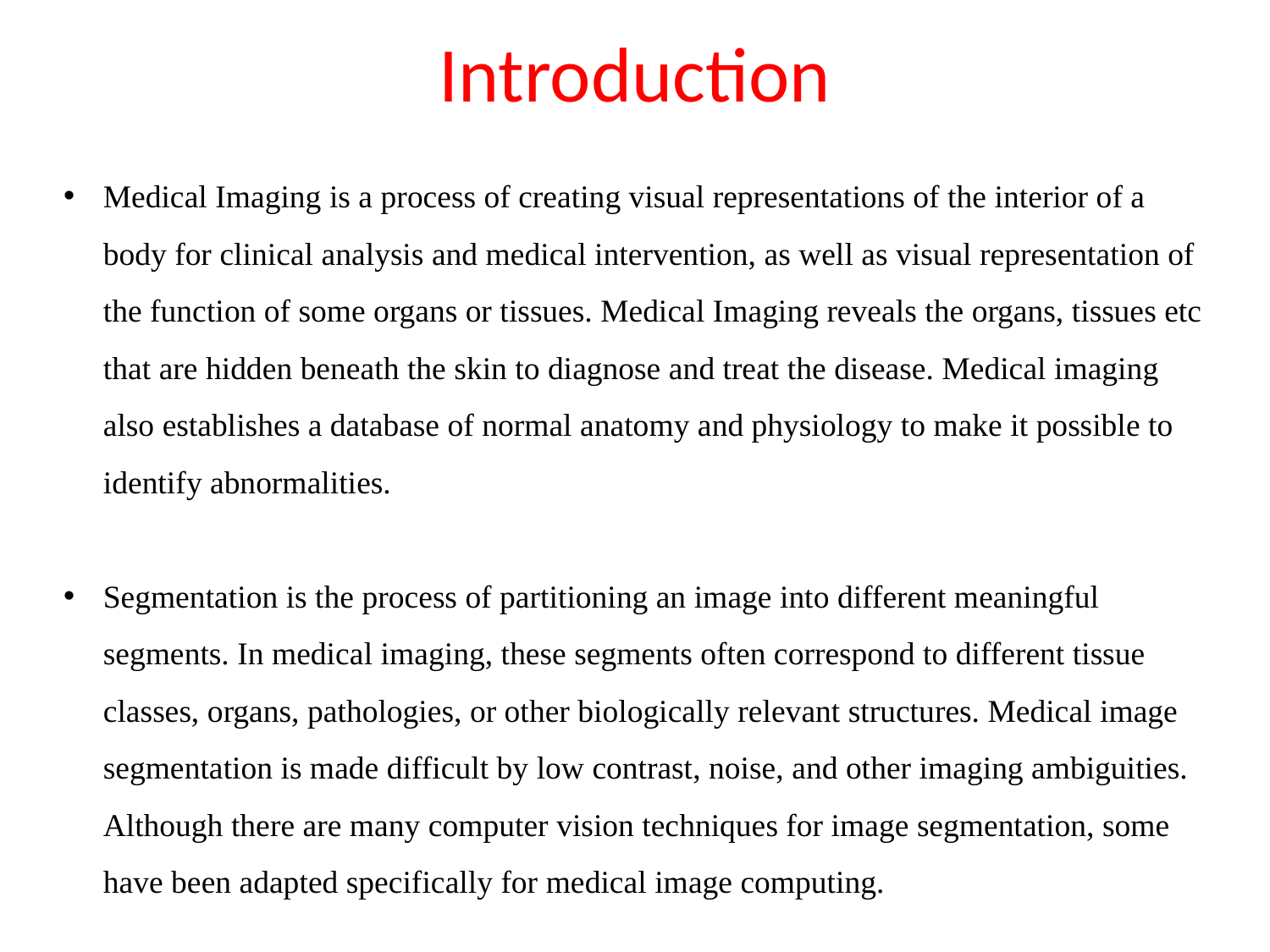

# Introduction
Medical Imaging is a process of creating visual representations of the interior of a body for clinical analysis and medical intervention, as well as visual representation of the function of some organs or tissues. Medical Imaging reveals the organs, tissues etc that are hidden beneath the skin to diagnose and treat the disease. Medical imaging also establishes a database of normal anatomy and physiology to make it possible to identify abnormalities.

Segmentation is the process of partitioning an image into different meaningful segments. In medical imaging, these segments often correspond to different tissue classes, organs, pathologies, or other biologically relevant structures. Medical image segmentation is made difficult by low contrast, noise, and other imaging ambiguities. Although there are many computer vision techniques for image segmentation, some have been adapted specifically for medical image computing.